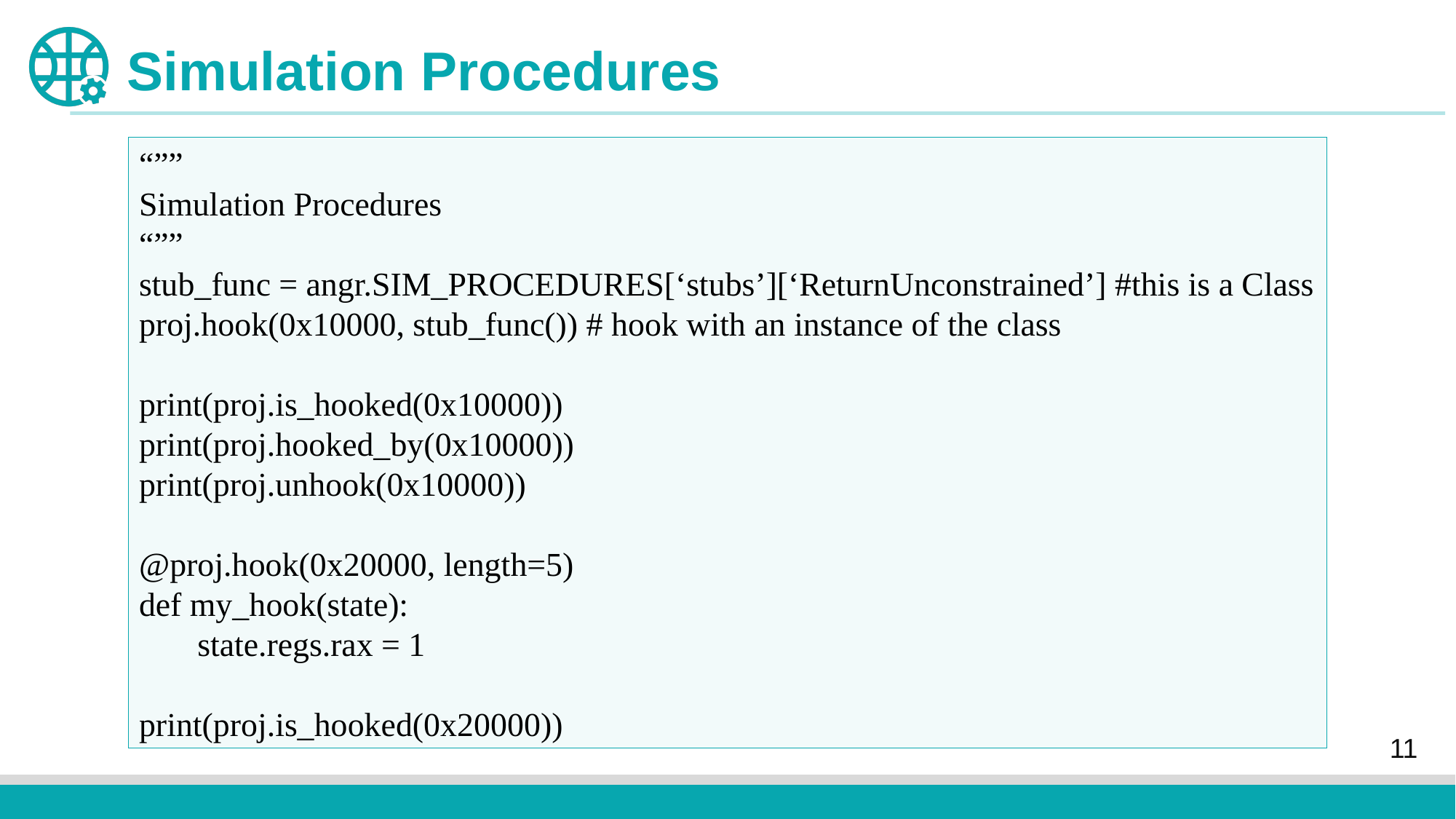

Simulation Procedures
“””
Simulation Procedures
“””
stub_func = angr.SIM_PROCEDURES[‘stubs’][‘ReturnUnconstrained’] #this is a Class
proj.hook(0x10000, stub_func()) # hook with an instance of the class

print(proj.is_hooked(0x10000))
print(proj.hooked_by(0x10000))
print(proj.unhook(0x10000))

@proj.hook(0x20000, length=5)
def my_hook(state):
       state.regs.rax = 1

print(proj.is_hooked(0x20000))